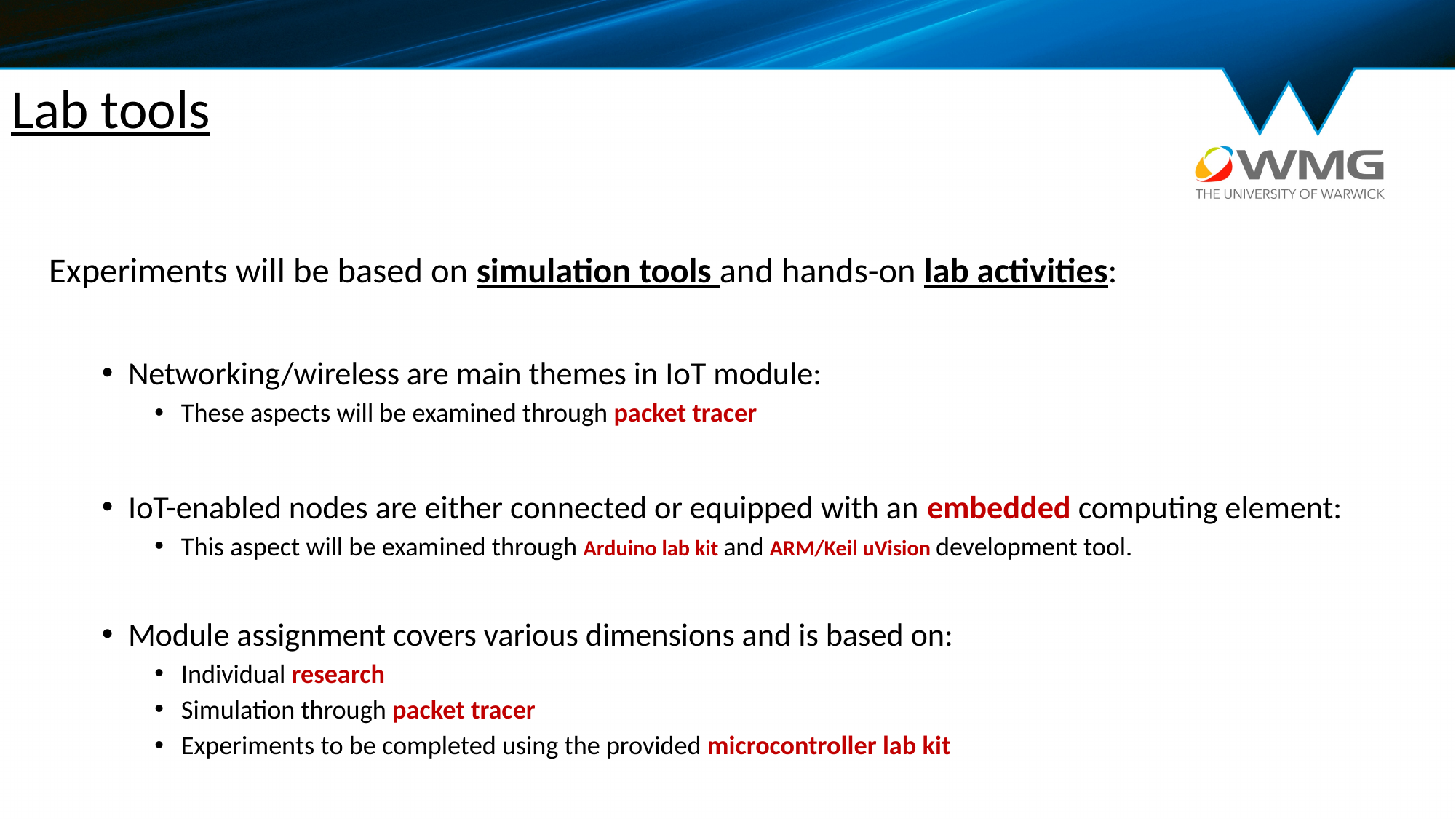

# Lab tools
Experiments will be based on simulation tools and hands-on lab activities:

Networking/wireless are main themes in IoT module:
These aspects will be examined through packet tracer

IoT-enabled nodes are either connected or equipped with an embedded computing element:
This aspect will be examined through Arduino lab kit and ARM/Keil uVision development tool.

Module assignment covers various dimensions and is based on:
Individual research
Simulation through packet tracer
Experiments to be completed using the provided microcontroller lab kit